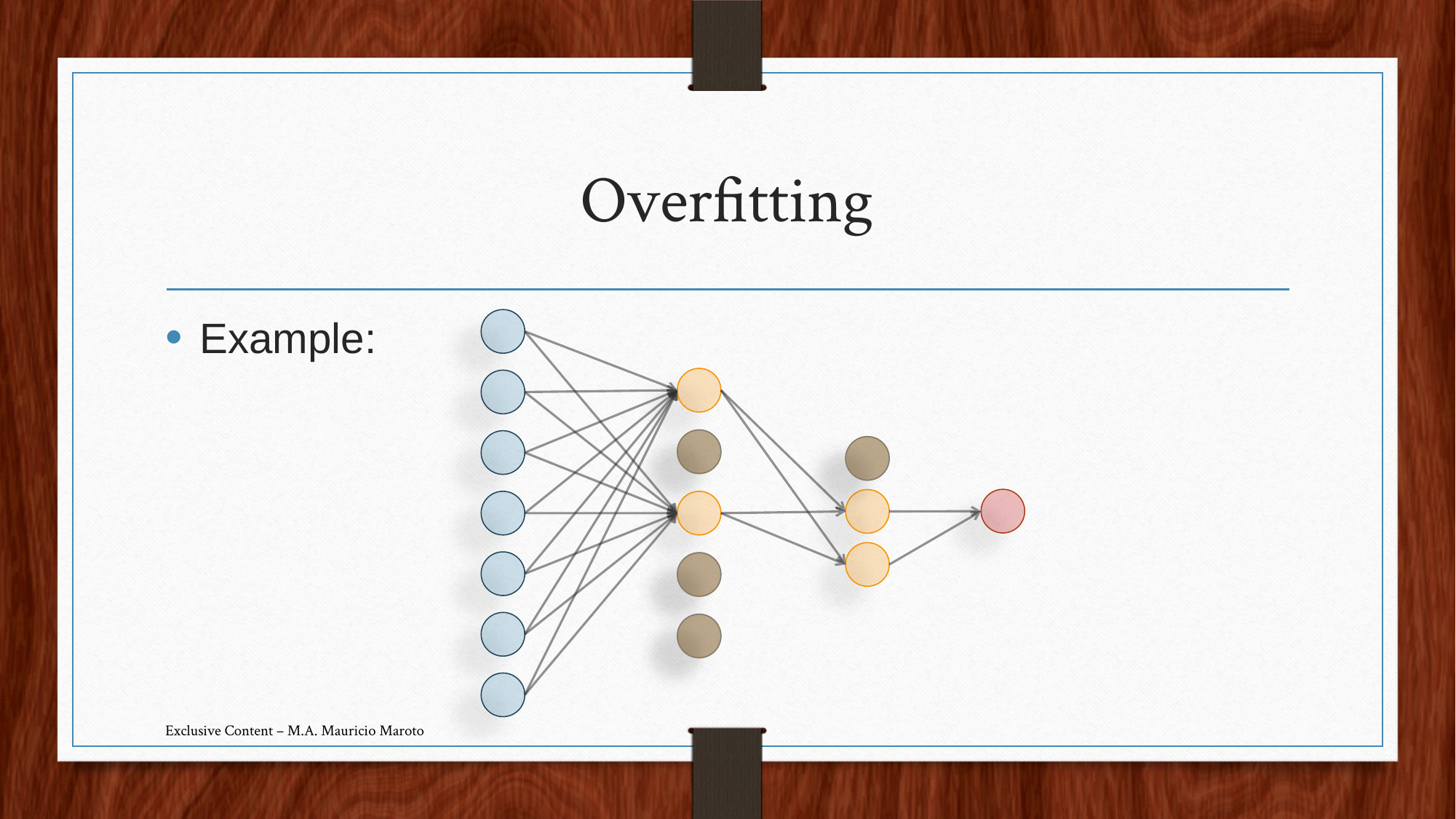

# Overfitting
Example:

Exclusive Content – M.A. Mauricio Maroto